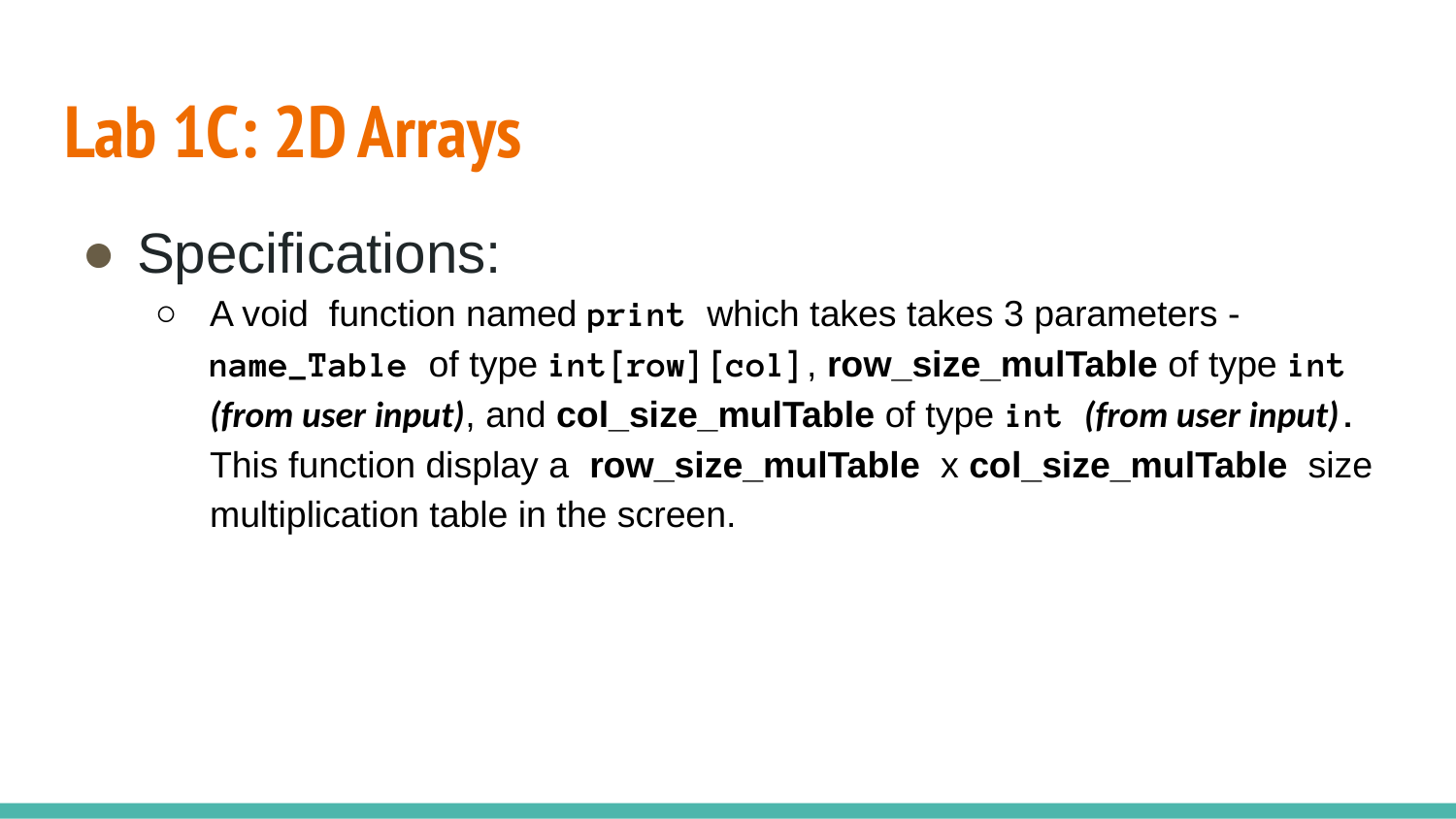

# Lab 1C: 2D Arrays

Specifications:
A void  function named print which takes takes 3 parameters - name_Table of type int[row][col], row_size_mulTable of type int (from user input), and col_size_mulTable of type int (from user input). This function display a  row_size_mulTable  x col_size_mulTable  size multiplication table in the screen.